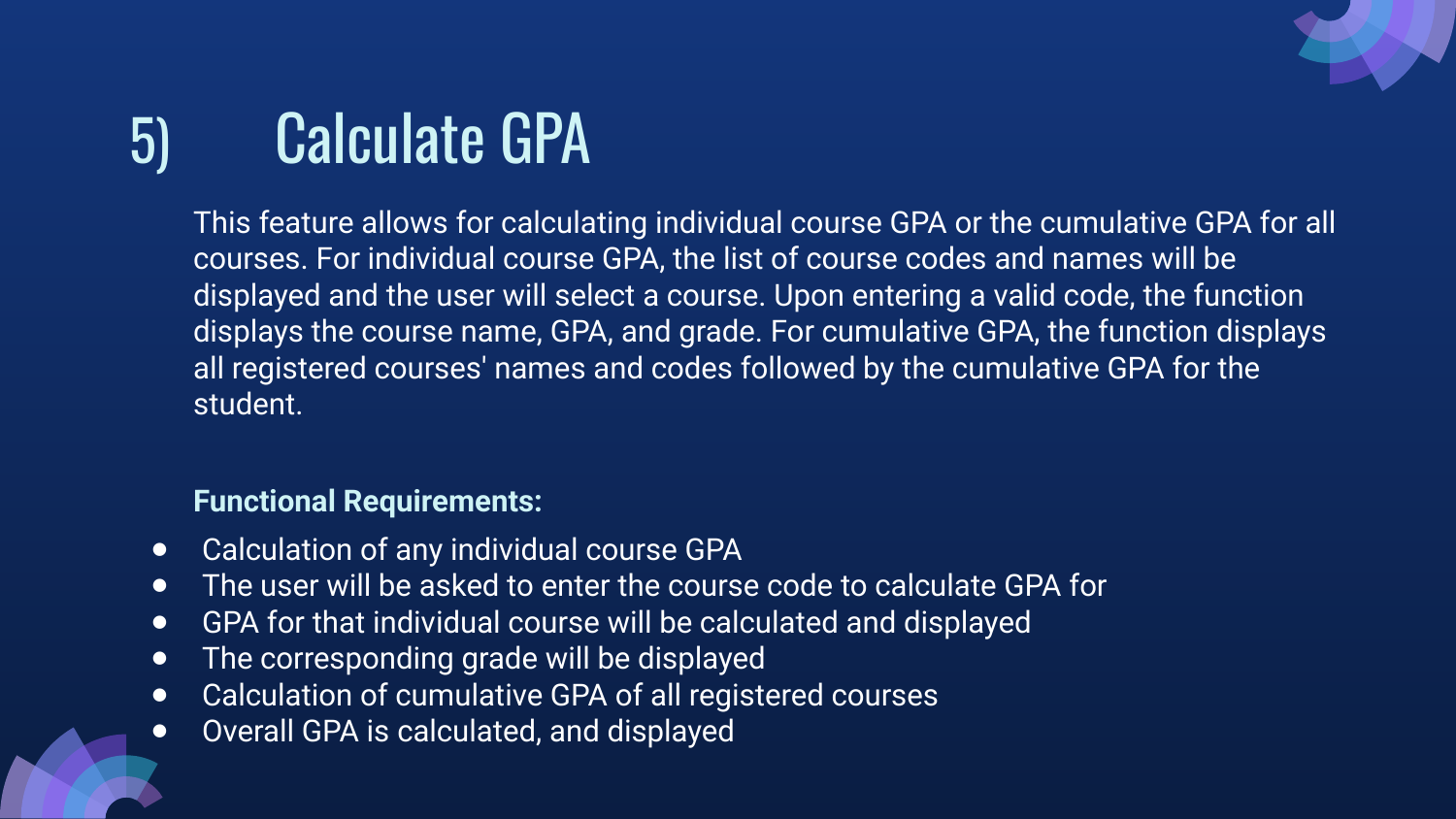

# 5)	Calculate GPA

This feature allows for calculating individual course GPA or the cumulative GPA for all courses. For individual course GPA, the list of course codes and names will be displayed and the user will select a course. Upon entering a valid code, the function displays the course name, GPA, and grade. For cumulative GPA, the function displays all registered courses' names and codes followed by the cumulative GPA for the student.

Functional Requirements:
Calculation of any individual course GPA
The user will be asked to enter the course code to calculate GPA for
GPA for that individual course will be calculated and displayed
The corresponding grade will be displayed
Calculation of cumulative GPA of all registered courses
Overall GPA is calculated, and displayed